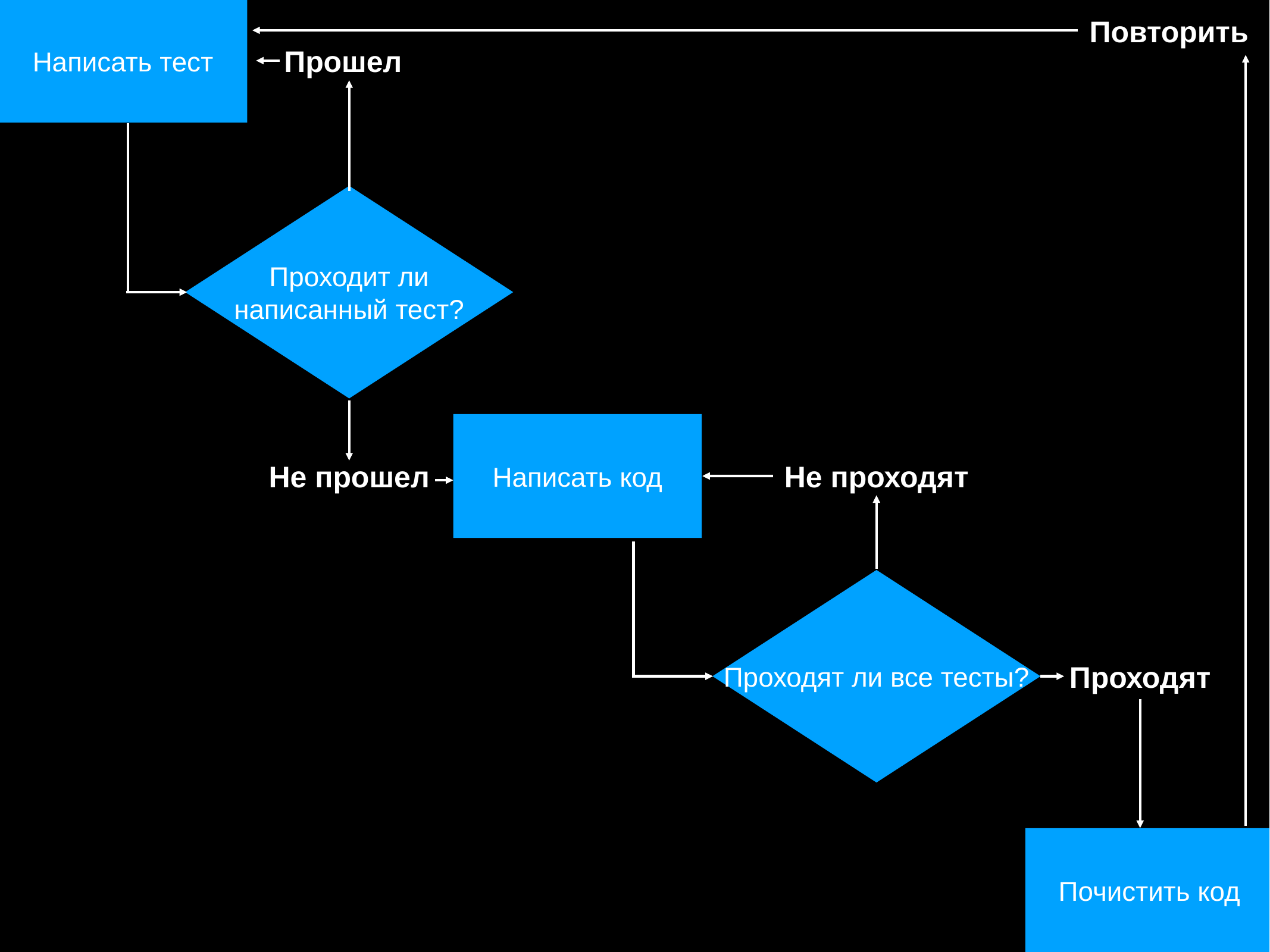

Написать тест
Повторить

Прошел

Проходит ли написанный тест?

Написать код
Не прошел
Не проходят

Проходят ли все тесты?
Проходят

Почистить код